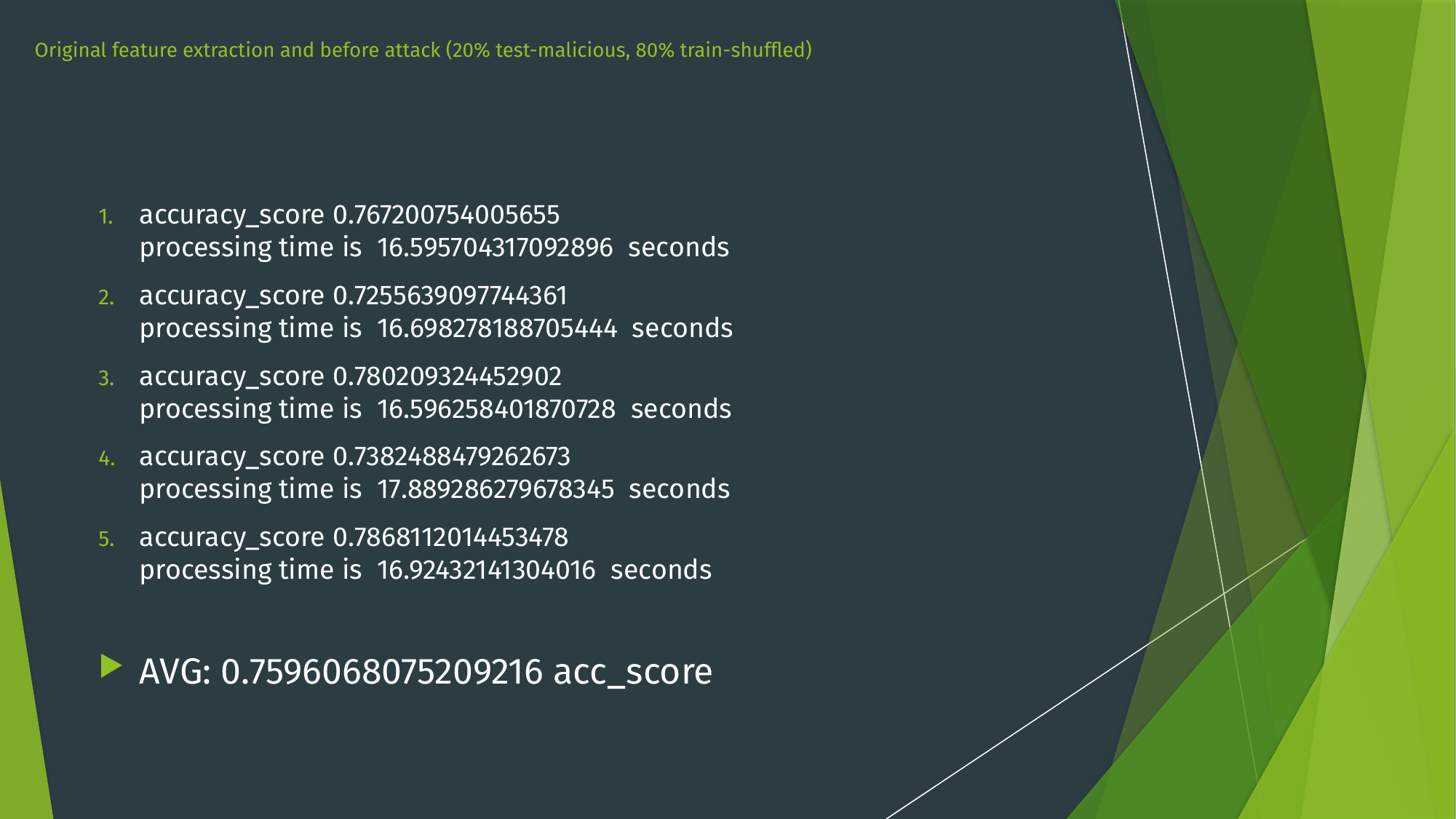

# Original feature extraction and before attack (20% test-malicious, 80% train-shuffled)
accuracy_score 0.767200754005655
processing time is  16.595704317092896  seconds
accuracy_score 0.7255639097744361
processing time is  16.698278188705444  seconds
accuracy_score 0.780209324452902
processing time is  16.596258401870728  seconds
accuracy_score 0.7382488479262673
processing time is  17.889286279678345  seconds
accuracy_score 0.7868112014453478
processing time is  16.92432141304016  seconds

AVG: 0.7596068075209216 acc_score